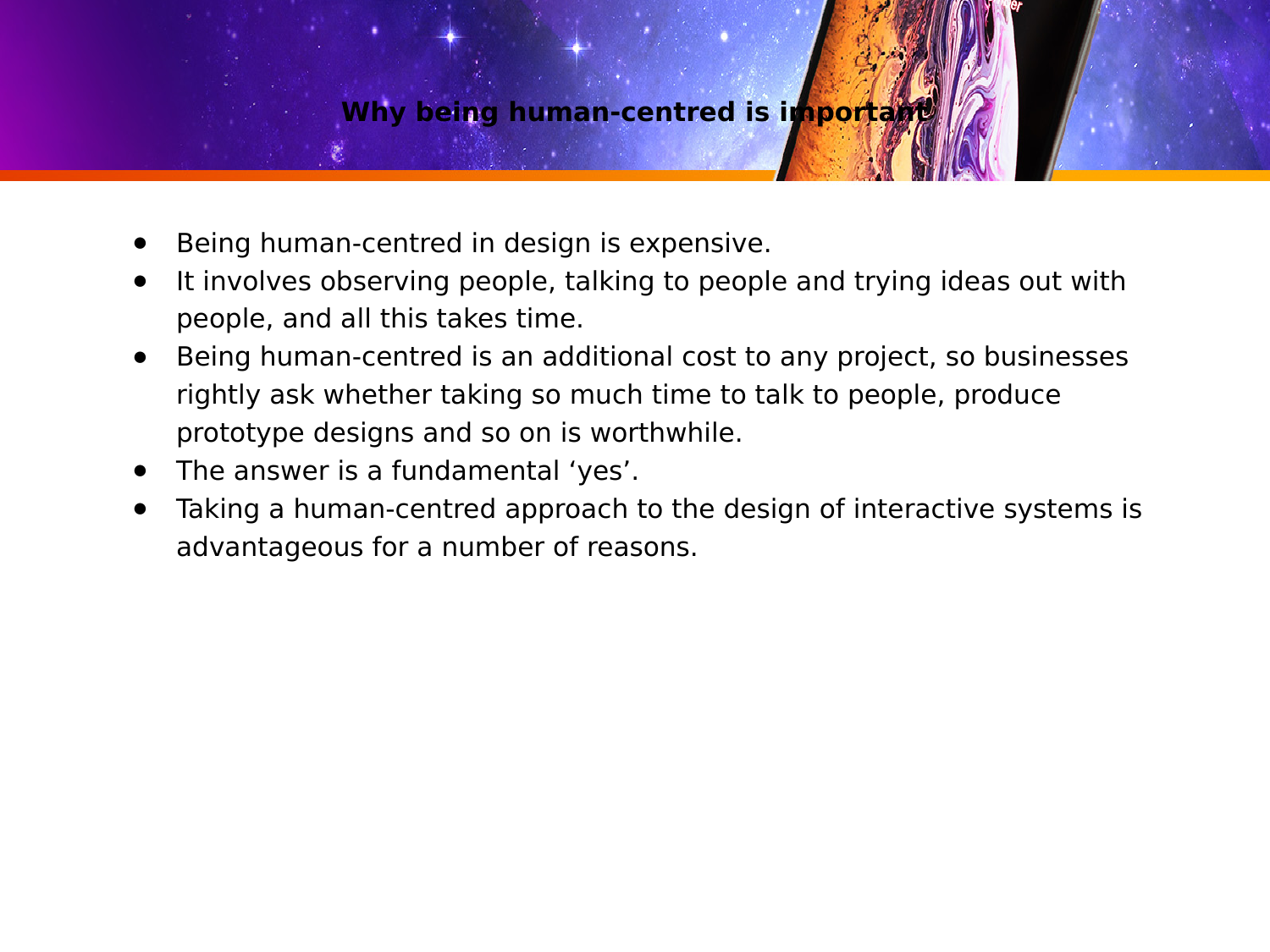

# Why being human-centred is important
Being human-centred in design is expensive.
It involves observing people, talking to people and trying ideas out with people, and all this takes time.
Being human-centred is an additional cost to any project, so businesses rightly ask whether taking so much time to talk to people, produce prototype designs and so on is worthwhile.
The answer is a fundamental ‘yes’.
Taking a human-centred approach to the design of interactive systems is advantageous for a number of reasons.